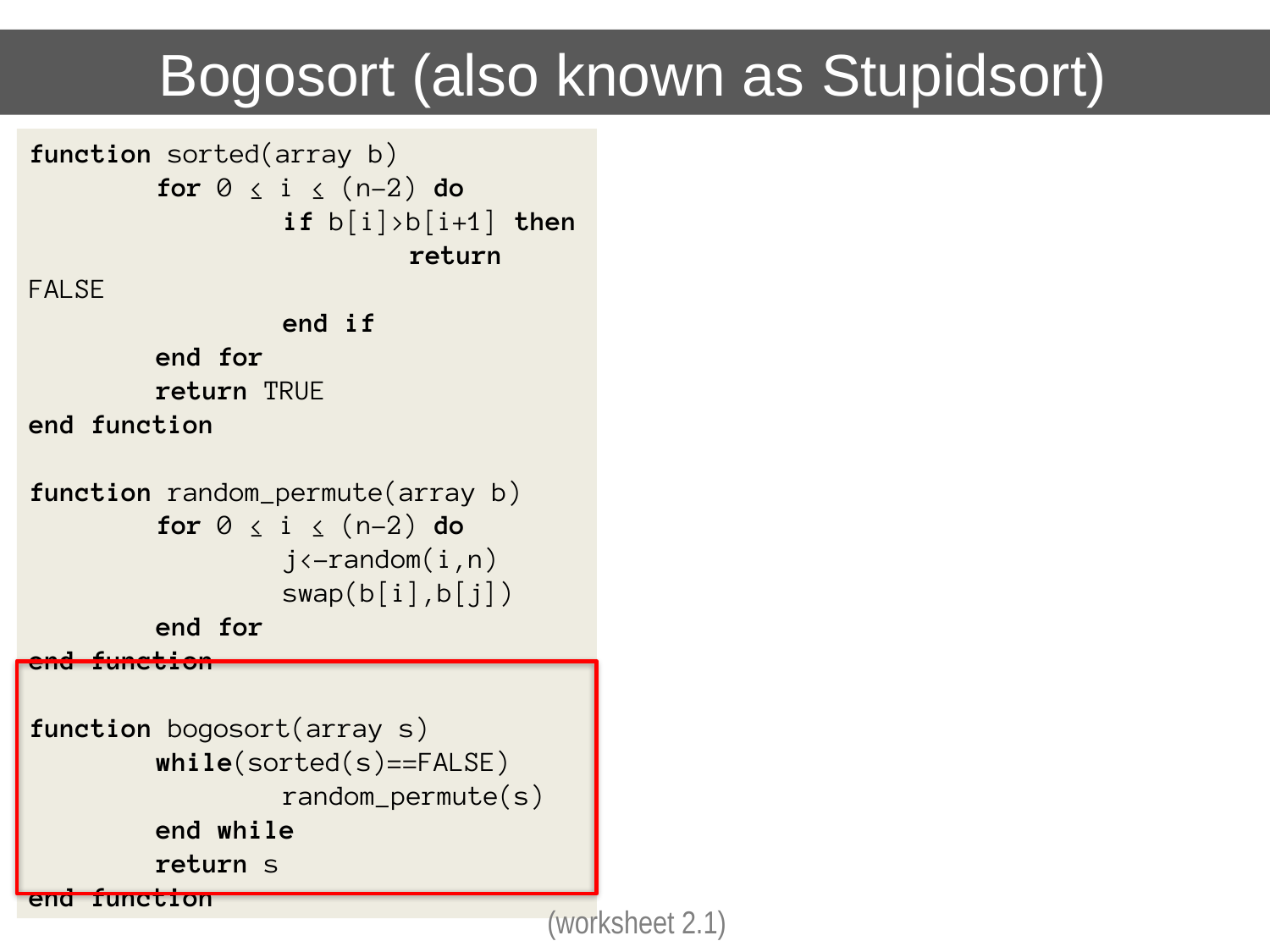

# Bogosort (also known as Stupidsort)
function sorted(array b)
	for 0 ≤ i ≤ (n-2) do
		if b[i]>b[i+1] then
			return FALSE
		end if
	end for
	return TRUE
end function

function random_permute(array b)
	for 0 ≤ i ≤ (n-2) do
		j<-random(i,n)
		swap(b[i],b[j])
	end for
end function

function bogosort(array s)
	while(sorted(s)==FALSE)
		random_permute(s)
	end while
	return s
end function

(worksheet 2.1)